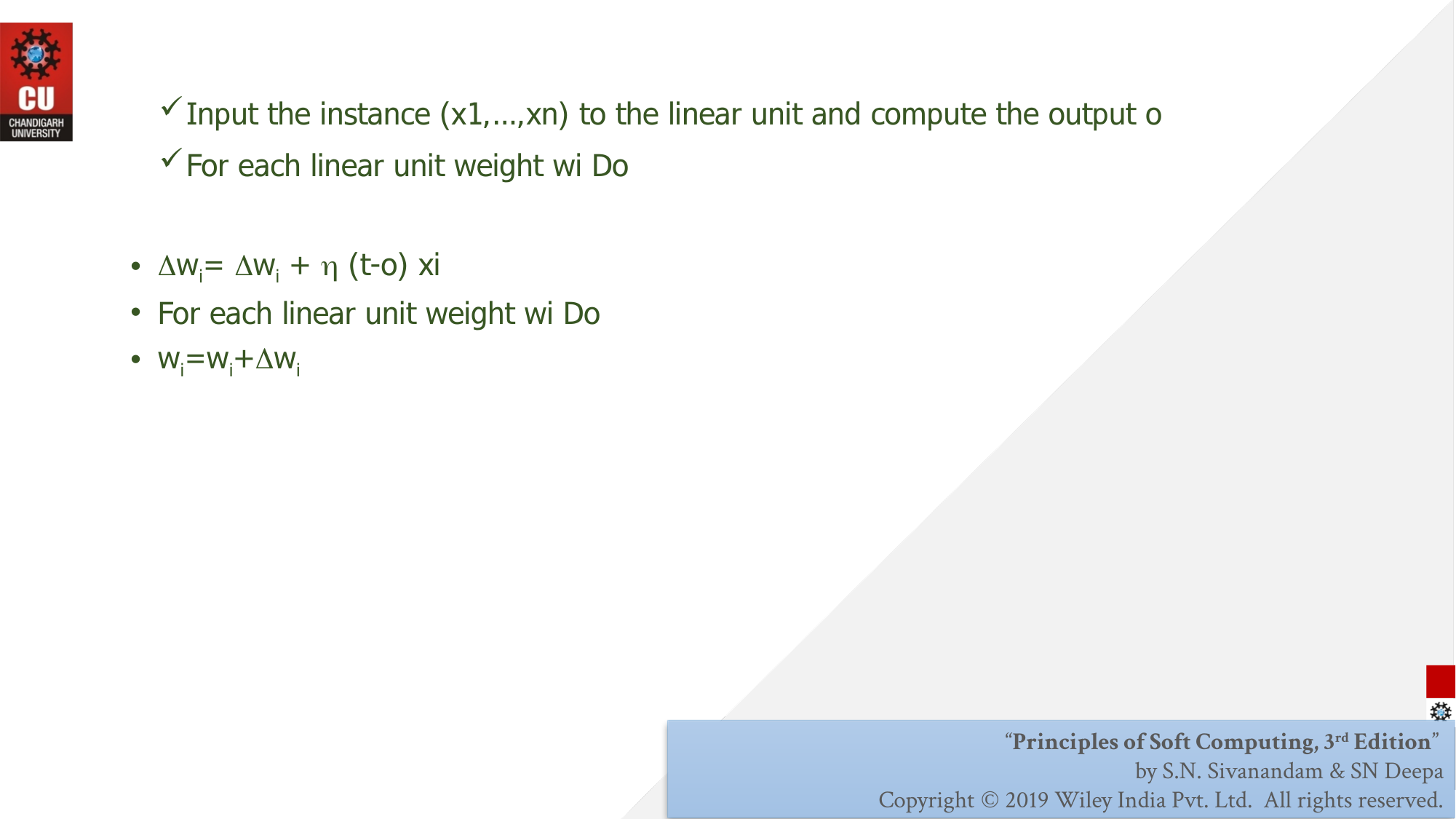

Input the instance (x1,…,xn) to the linear unit and compute the output o
For each linear unit weight wi Do

Δwi= Δwi + η (t-o) xi
For each linear unit weight wi Do
wi=wi+Δwi
“Principles of Soft Computing, 3rd Edition”
by S.N. Sivanandam & SN Deepa
Copyright © 2019 Wiley India Pvt. Ltd.  All rights reserved.